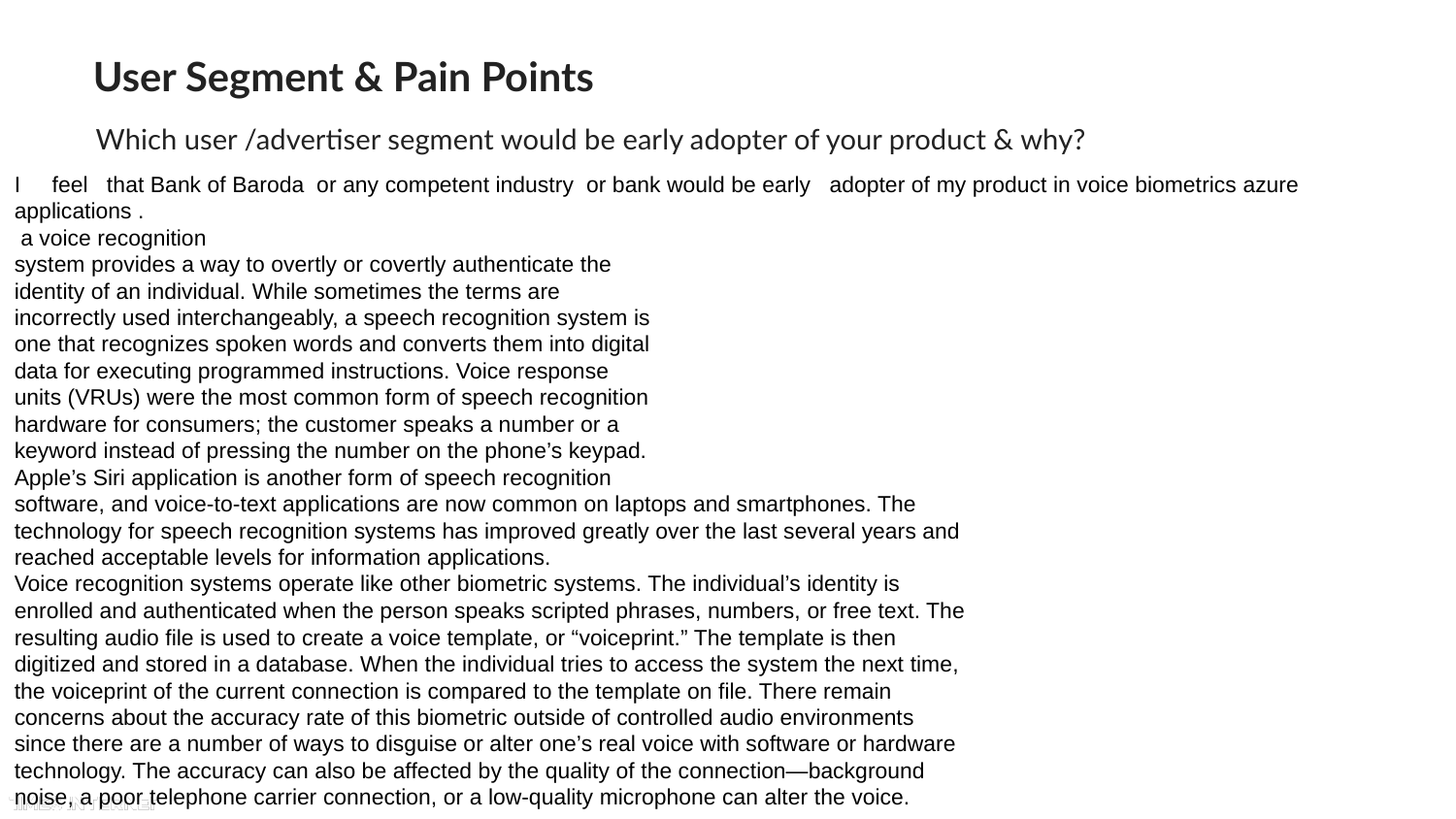

User Segment & Pain Points
Which user /advertiser segment would be early adopter of your product & why?

I     feel   that Bank of Baroda  or any competent industry  or bank would be early   adopter of my product in voice biometrics azure applications .
 a voice recognition
system provides a way to overtly or covertly authenticate the
identity of an individual. While sometimes the terms are
incorrectly used interchangeably, a speech recognition system is
one that recognizes spoken words and converts them into digital
data for executing programmed instructions. Voice response
units (VRUs) were the most common form of speech recognition
hardware for consumers; the customer speaks a number or a
keyword instead of pressing the number on the phone’s keypad.
Apple’s Siri application is another form of speech recognition
software, and voice-to-text applications are now common on laptops and smartphones. The
technology for speech recognition systems has improved greatly over the last several years and
reached acceptable levels for information applications.
Voice recognition systems operate like other biometric systems. The individual’s identity is
enrolled and authenticated when the person speaks scripted phrases, numbers, or free text. The
resulting audio file is used to create a voice template, or “voiceprint.” The template is then
digitized and stored in a database. When the individual tries to access the system the next time,
the voiceprint of the current connection is compared to the template on file. There remain
concerns about the accuracy rate of this biometric outside of controlled audio environments
since there are a number of ways to disguise or alter one’s real voice with software or hardware
technology. The accuracy can also be affected by the quality of the connection—background
noise, a poor telephone carrier connection, or a low-quality microphone can alter the voice.